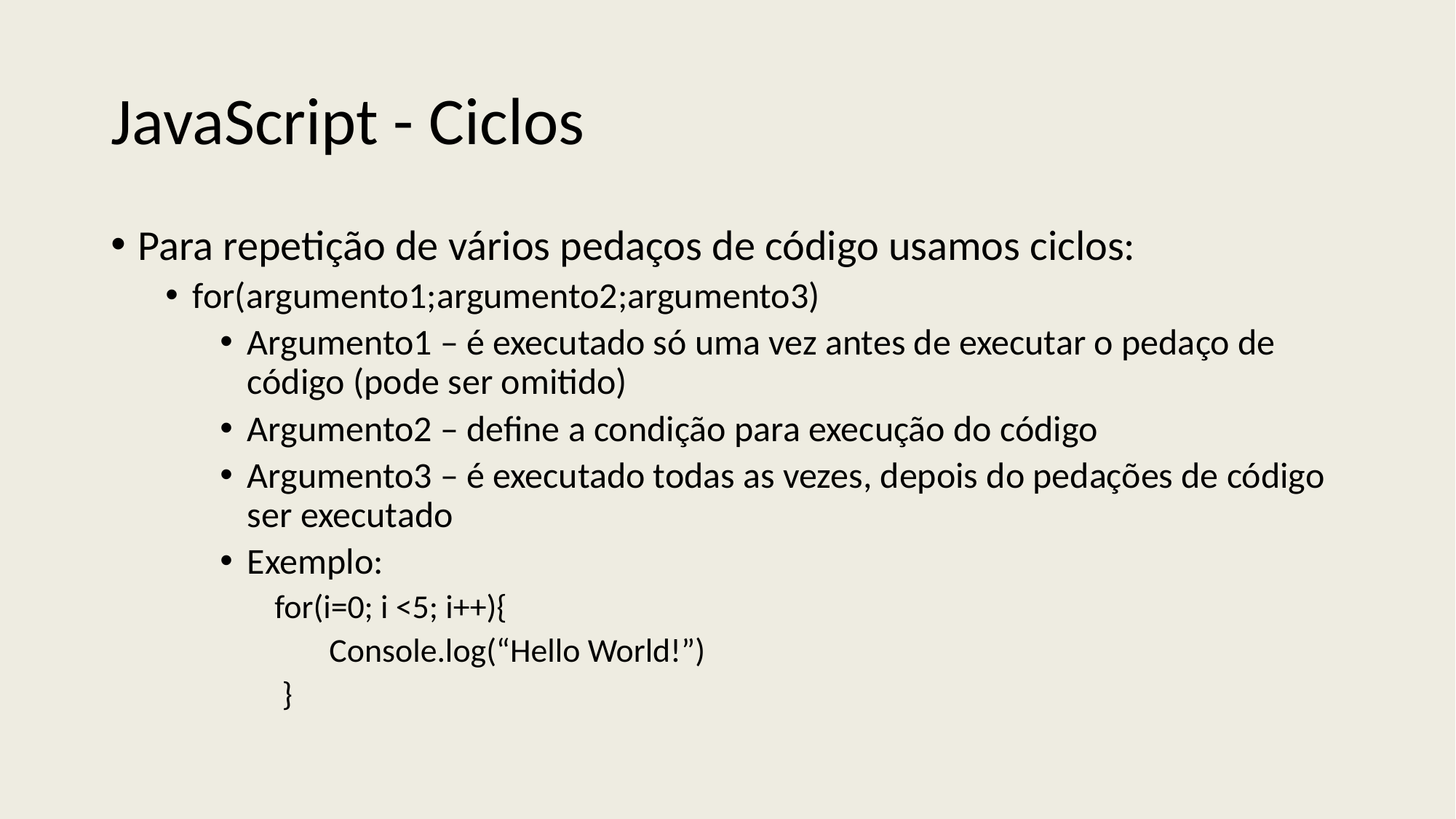

# JavaScript - Ciclos
Para repetição de vários pedaços de código usamos ciclos:
for(argumento1;argumento2;argumento3)
Argumento1 – é executado só uma vez antes de executar o pedaço de código (pode ser omitido)
Argumento2 – define a condição para execução do código
Argumento3 – é executado todas as vezes, depois do pedações de código ser executado
Exemplo:
for(i=0; i <5; i++){
Console.log(“Hello World!”)
 }